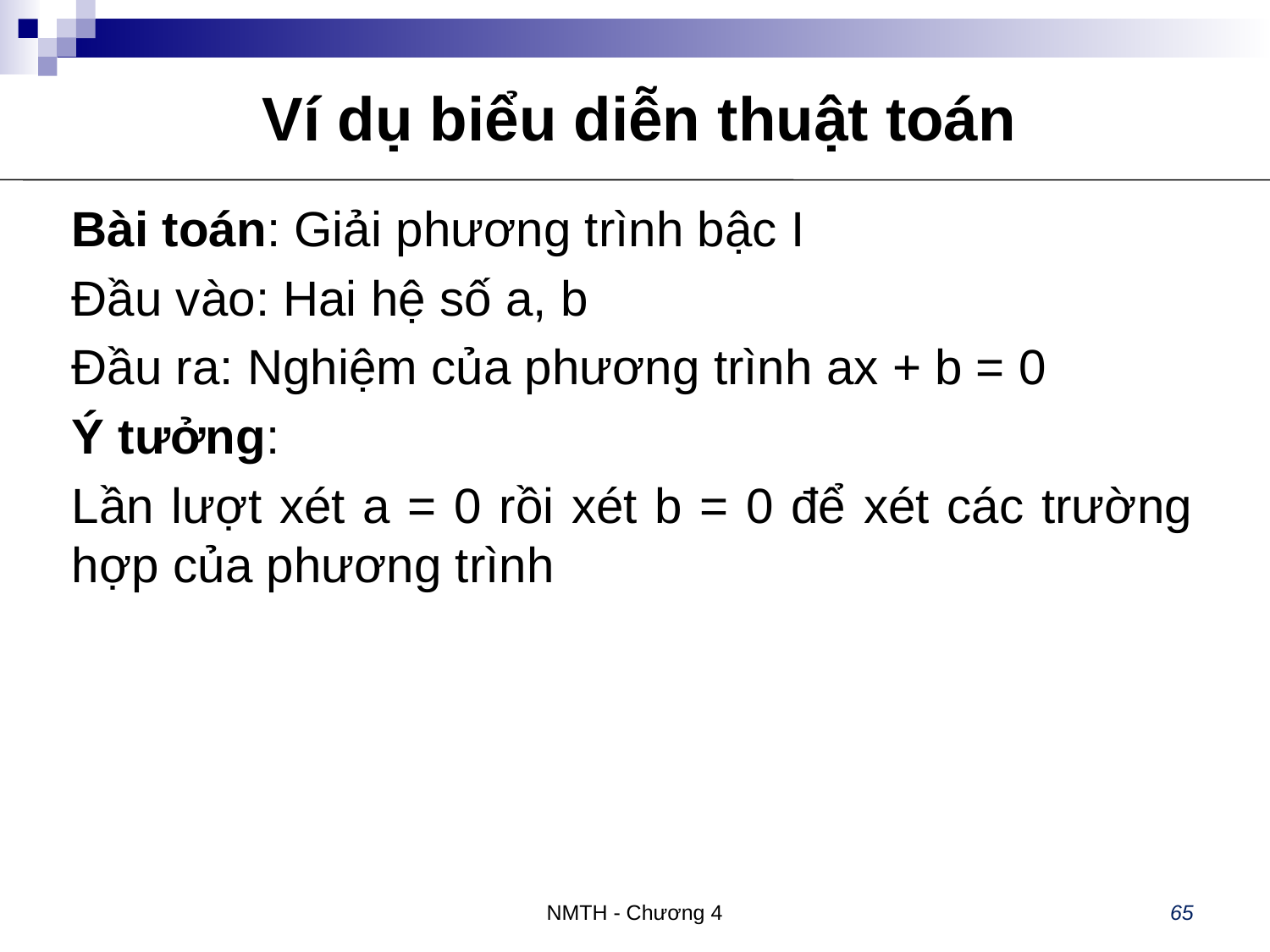

# Ví dụ biểu diễn thuật toán
Bài toán: Giải phương trình bậc I
Đầu vào: Hai hệ số a, b
Đầu ra: Nghiệm của phương trình ax + b = 0
Ý tưởng:
Lần lượt xét a = 0 rồi xét b = 0 để xét các trường hợp của phương trình
NMTH - Chương 4
65